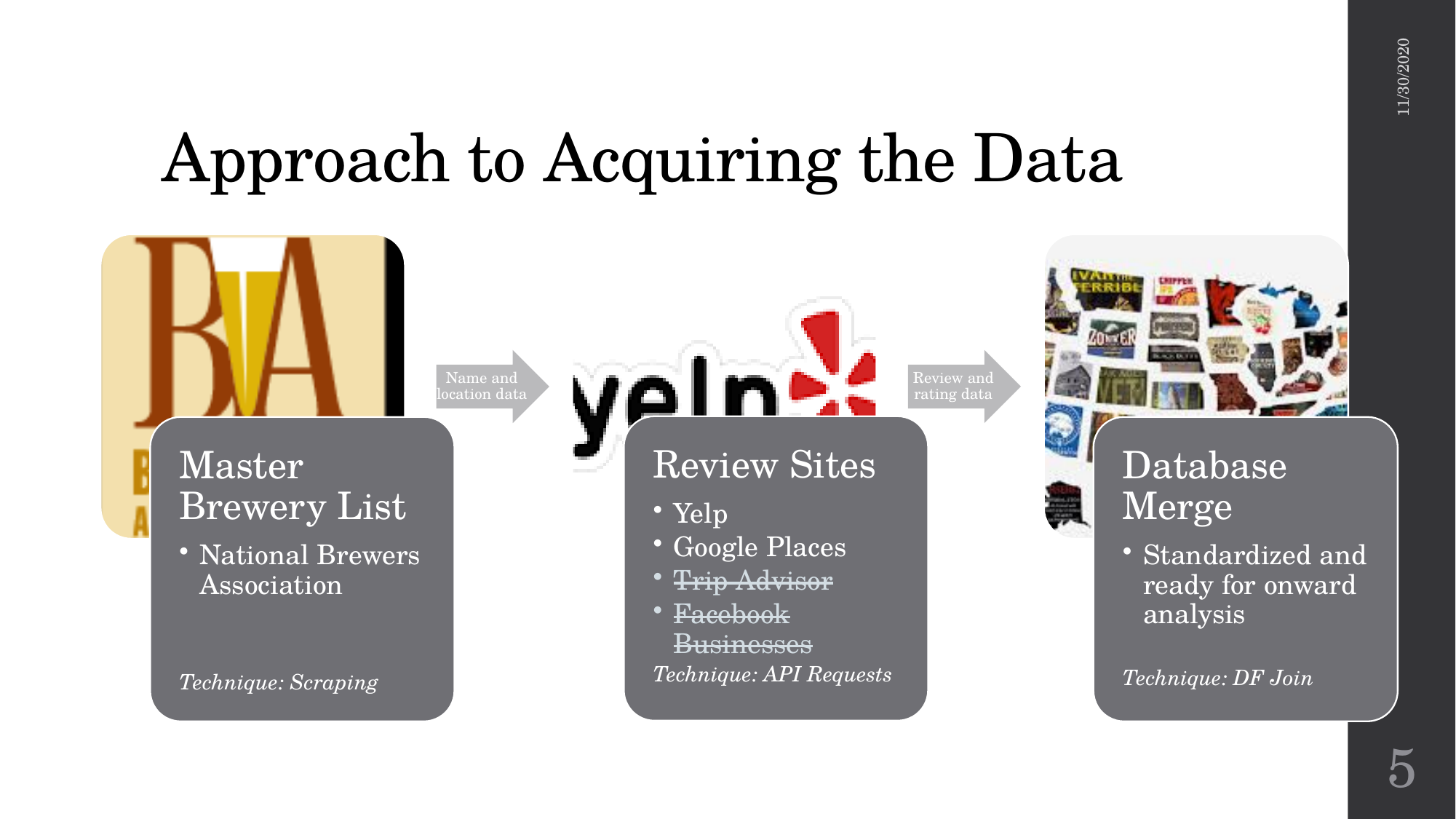

# Approach to Acquiring the Data
11/30/2020
Master Brewery List
National Brewers Association

Technique: Scraping
Name and location data
Review Sites
Yelp
Google Places
Trip Advisor
Facebook Businesses
Technique: API Requests
Review and rating data
Database Merge
Standardized and ready for onward analysis

Technique: DF Join
5